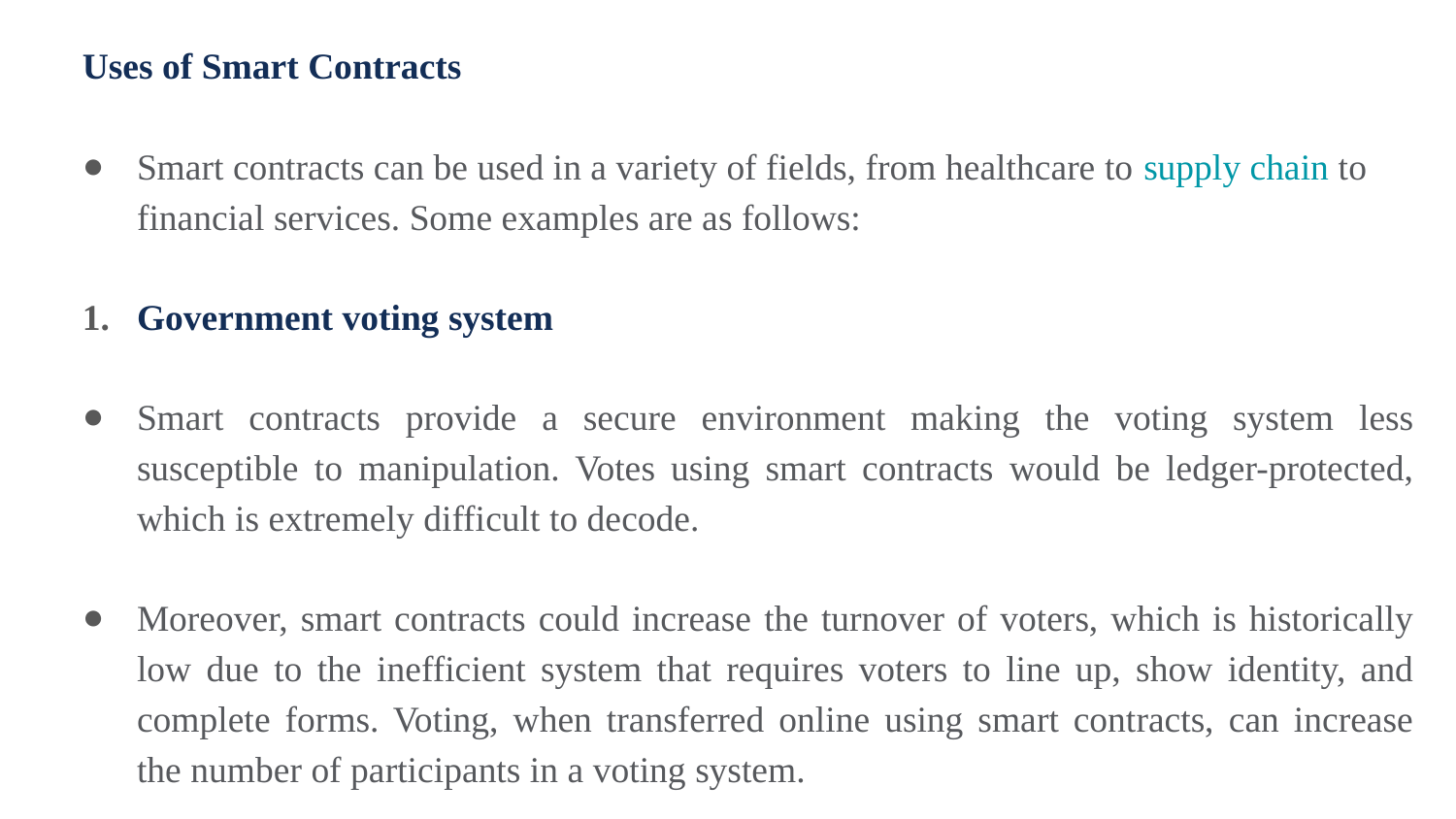

Uses of Smart Contracts

Smart contracts can be used in a variety of fields, from healthcare to supply chain to financial services. Some examples are as follows:

Government voting system

Smart contracts provide a secure environment making the voting system less susceptible to manipulation. Votes using smart contracts would be ledger-protected, which is extremely difficult to decode.

Moreover, smart contracts could increase the turnover of voters, which is historically low due to the inefficient system that requires voters to line up, show identity, and complete forms. Voting, when transferred online using smart contracts, can increase the number of participants in a voting system.